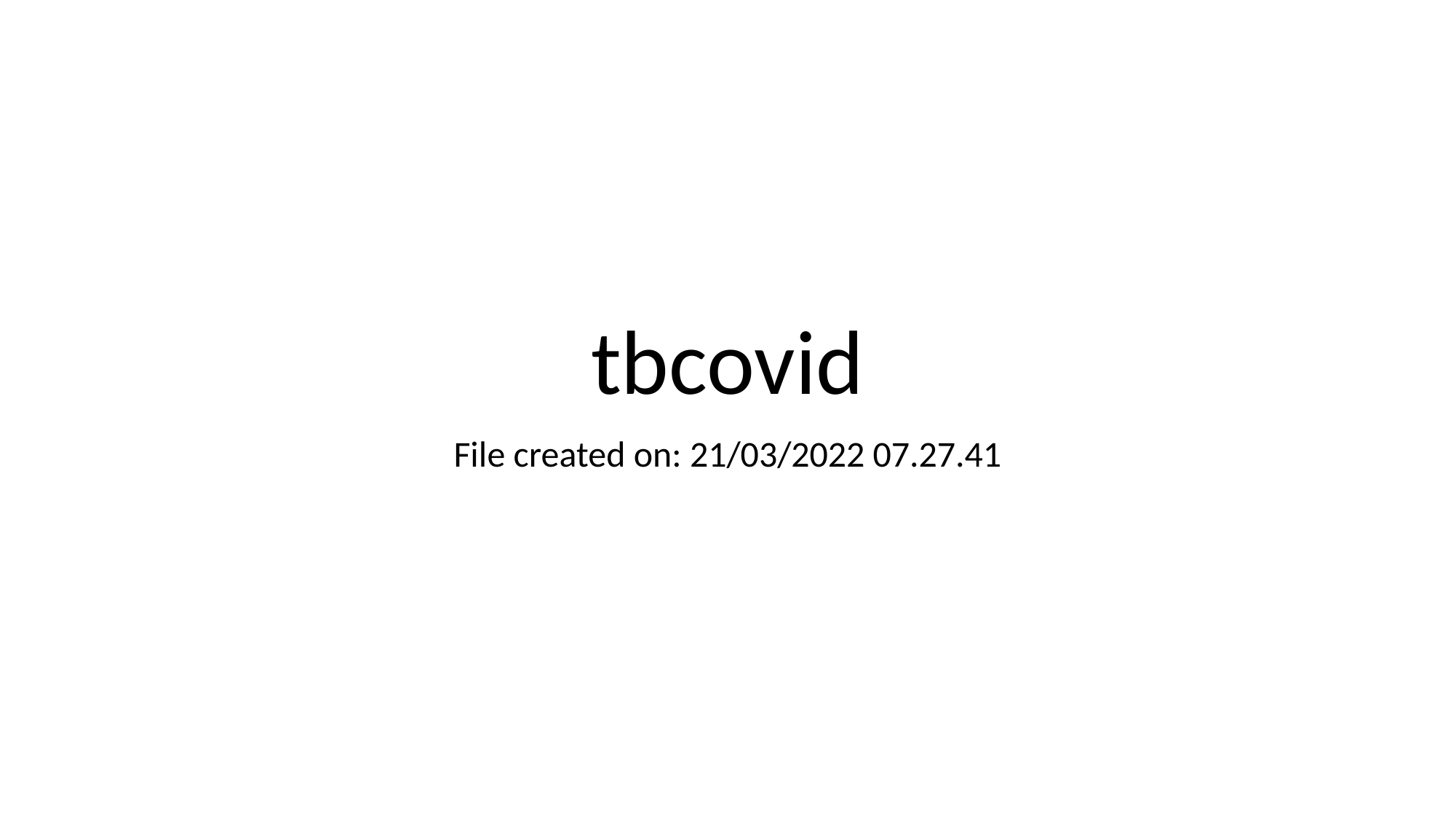

# tbcovid
File created on: 21/03/2022 07.27.41